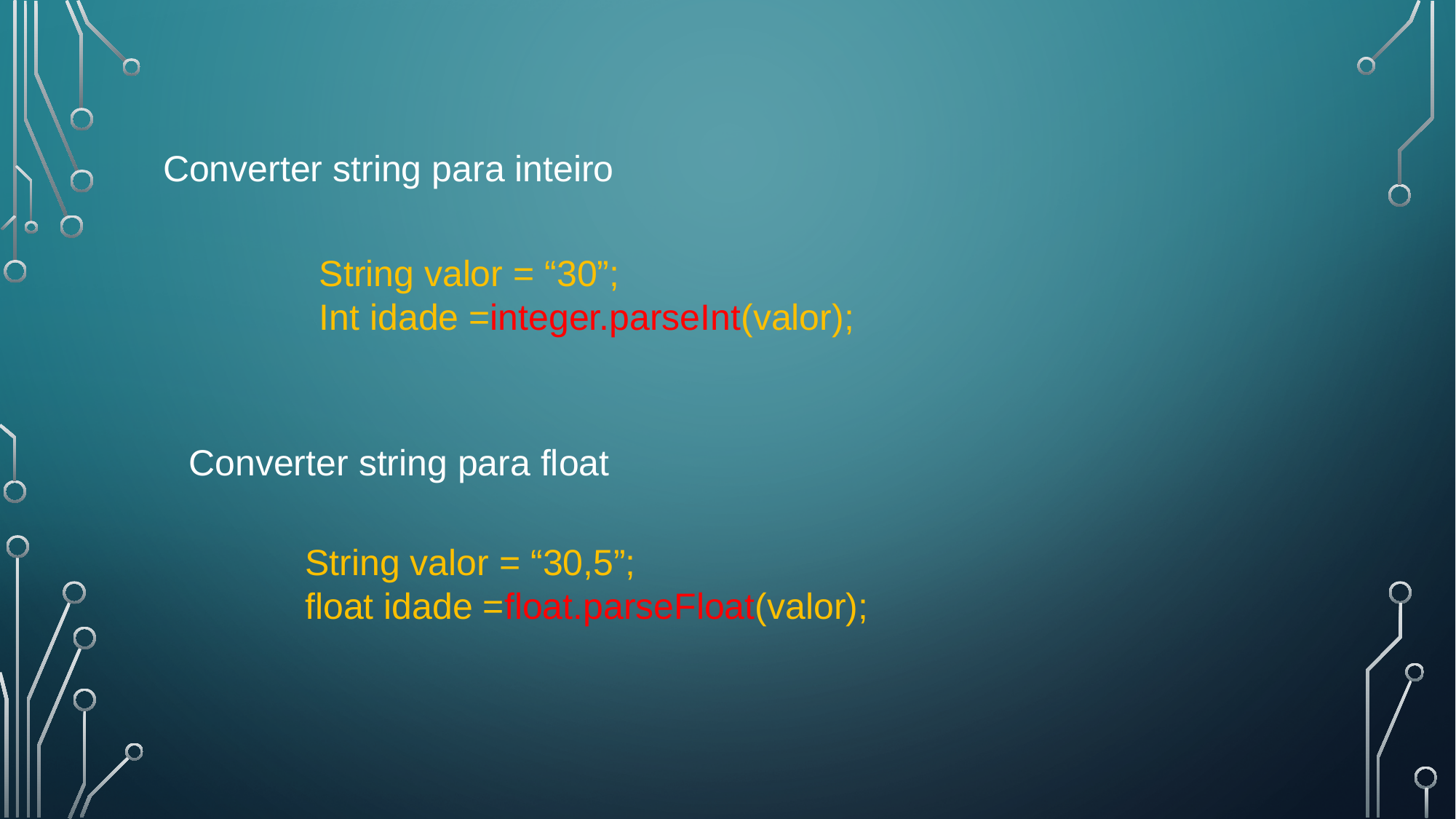

Converter string para inteiro
String valor = “30”;
Int idade =integer.parseInt(valor);
Converter string para float

String valor = “30,5”;
float idade =float.parseFloat(valor);